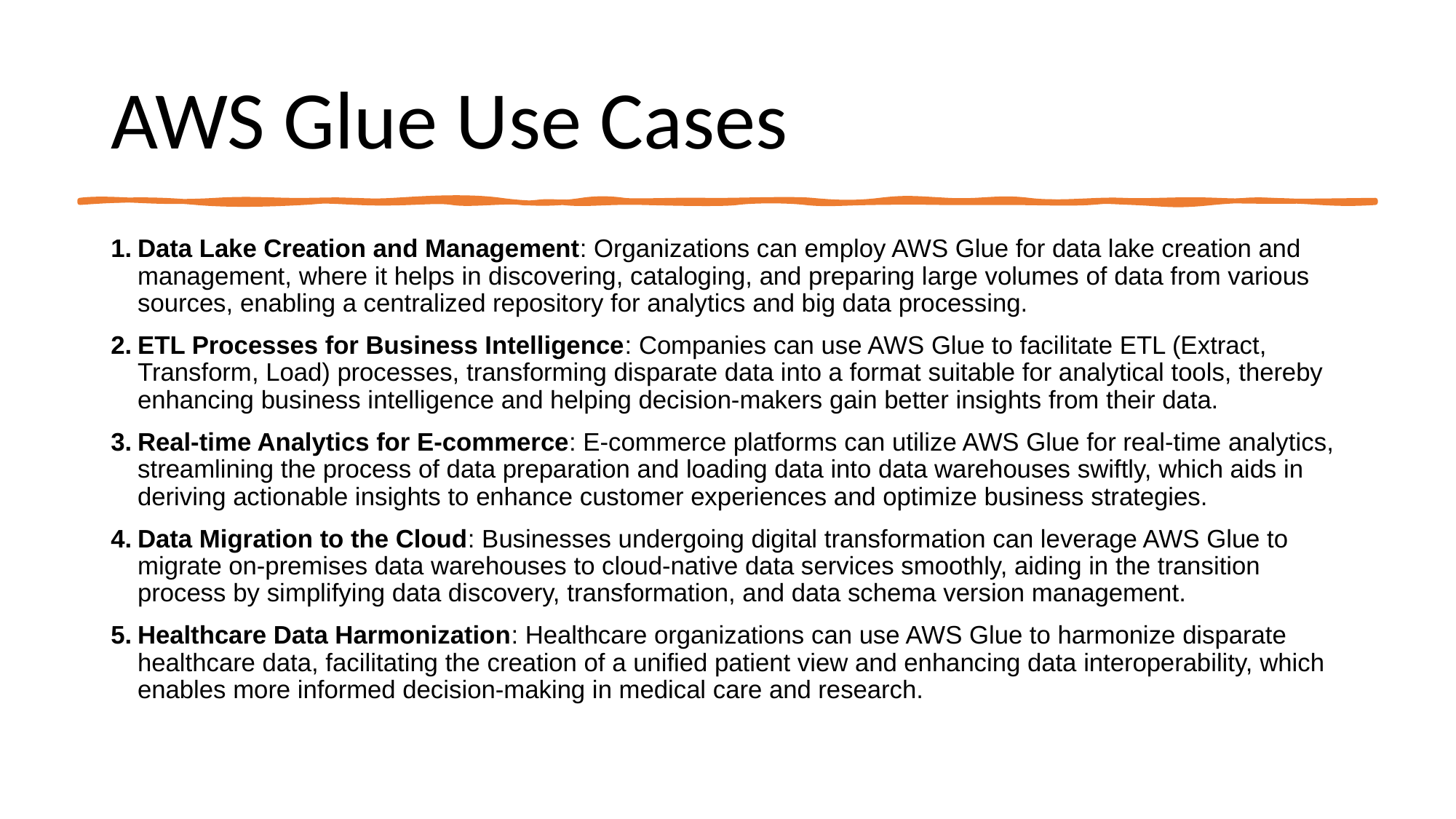

# AWS Glue Use Cases

Data Lake Creation and Management: Organizations can employ AWS Glue for data lake creation and management, where it helps in discovering, cataloging, and preparing large volumes of data from various sources, enabling a centralized repository for analytics and big data processing.
ETL Processes for Business Intelligence: Companies can use AWS Glue to facilitate ETL (Extract, Transform, Load) processes, transforming disparate data into a format suitable for analytical tools, thereby enhancing business intelligence and helping decision-makers gain better insights from their data.
Real-time Analytics for E-commerce: E-commerce platforms can utilize AWS Glue for real-time analytics, streamlining the process of data preparation and loading data into data warehouses swiftly, which aids in deriving actionable insights to enhance customer experiences and optimize business strategies.
Data Migration to the Cloud: Businesses undergoing digital transformation can leverage AWS Glue to migrate on-premises data warehouses to cloud-native data services smoothly, aiding in the transition process by simplifying data discovery, transformation, and data schema version management.
Healthcare Data Harmonization: Healthcare organizations can use AWS Glue to harmonize disparate healthcare data, facilitating the creation of a unified patient view and enhancing data interoperability, which enables more informed decision-making in medical care and research.